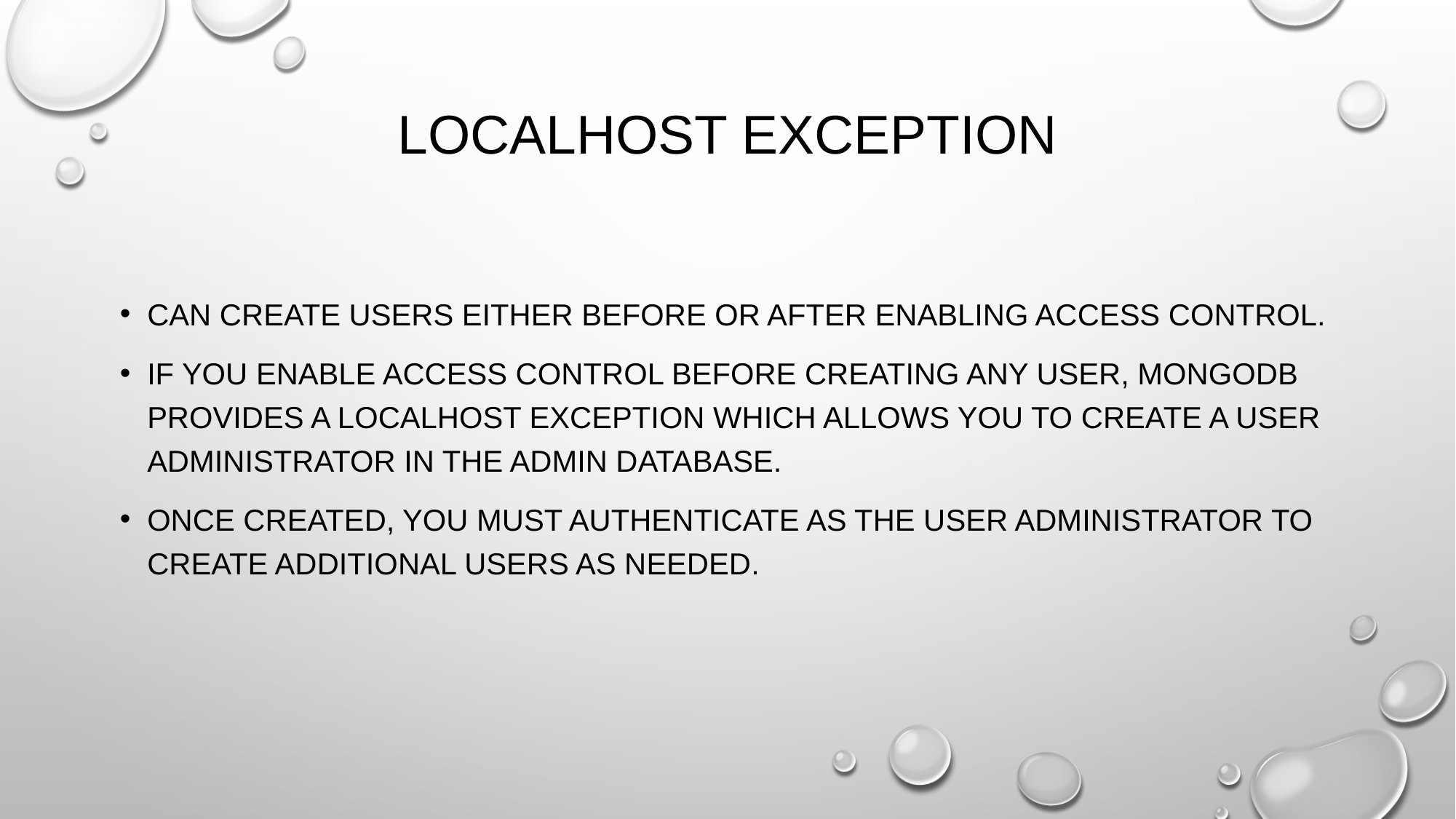

# Localhost Exception
can create users either before or after enabling access control.
If you enable access control before creating any user, MongoDB provides a localhost exception which allows you to create a user administrator in the admin database.
Once created, you must authenticate as the user administrator to create additional users as needed.